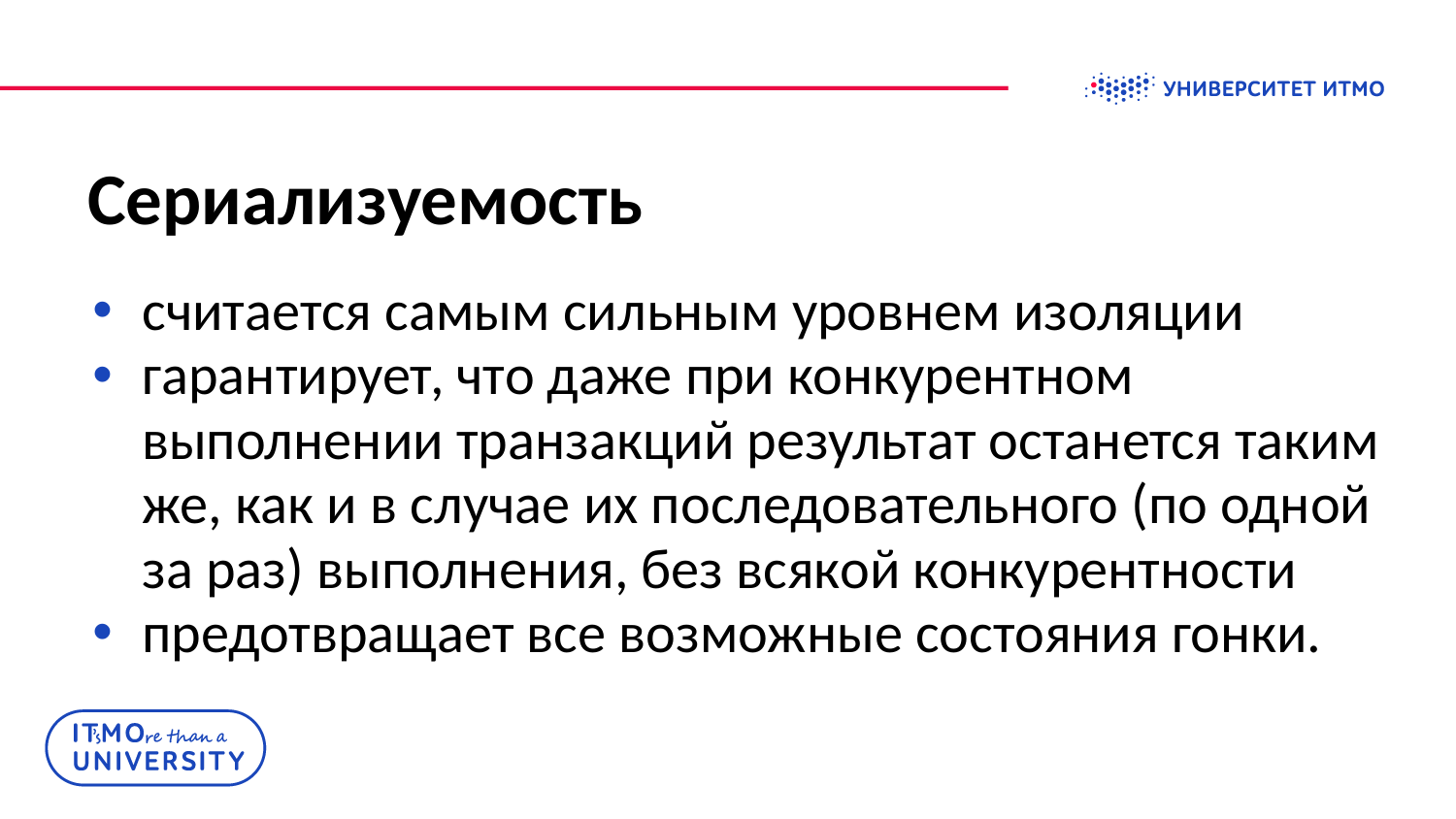

# Сериализуемость
считается самым сильным уровнем изоляции
гарантирует, что даже при конкурентном выполнении транзакций результат останется таким же, как и в случае их последовательного (по одной за раз) выполнения, без всякой конкурентности
предотвращает все возможные состояния гонки.